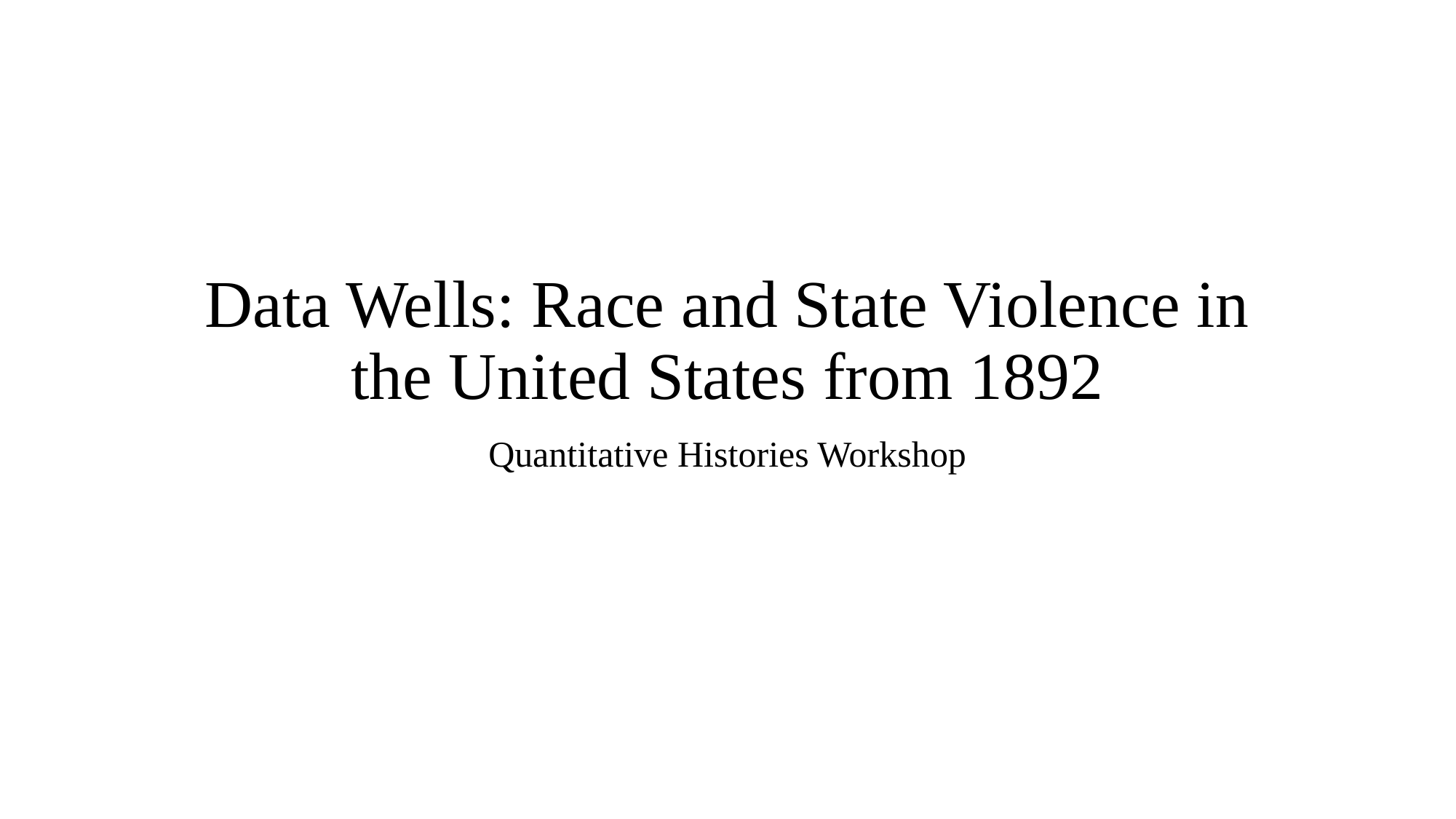

# Data Wells: Race and State Violence in the United States from 1892
Quantitative Histories Workshop